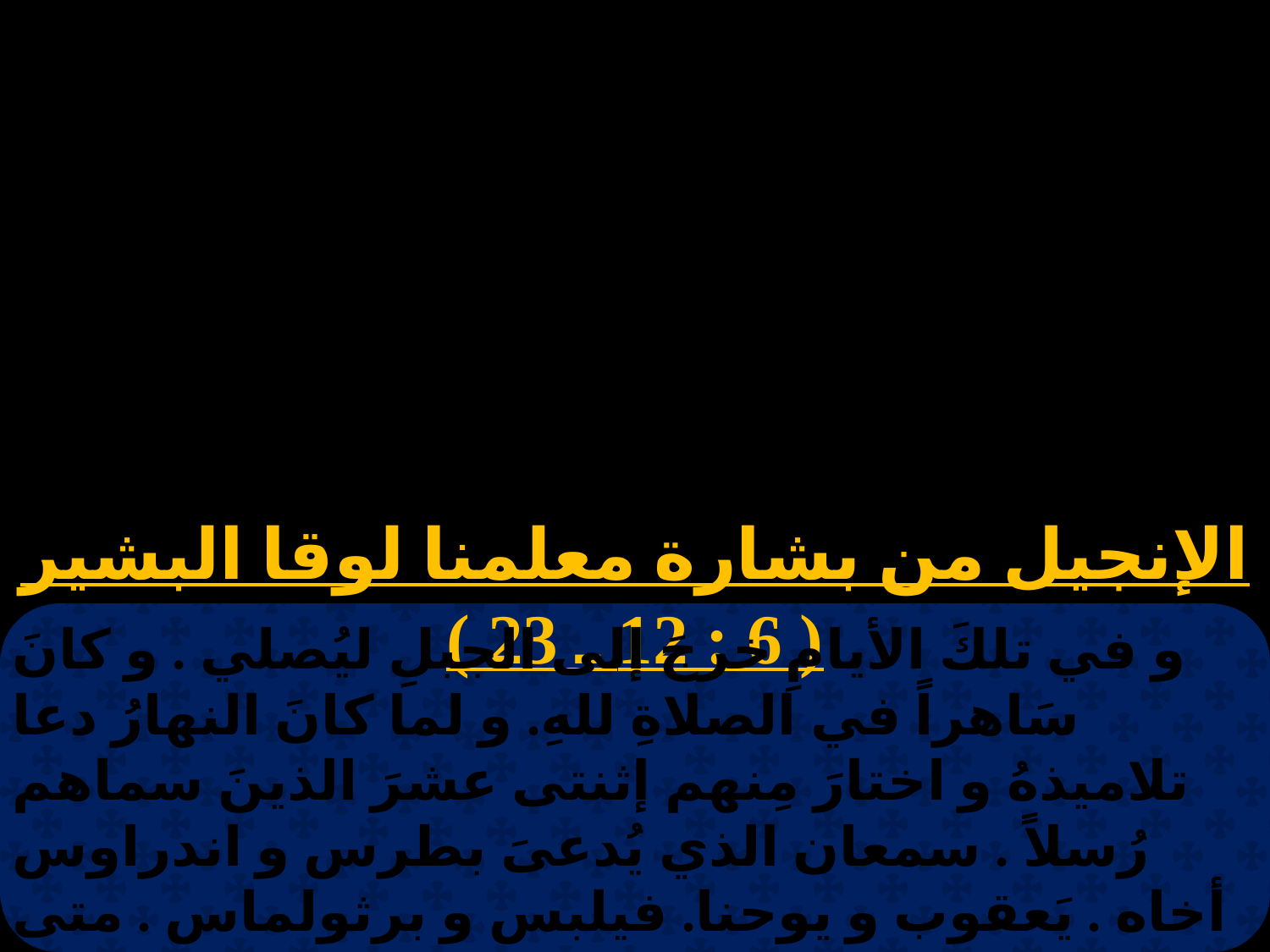

# الإنجيل من بشارة معلمنا لوقا البشير ( 6 : 12 ـ 23 )
و في تلكَ الأيامِ خرجَ إلى الجبلِ ليُصلي . و كانَ سَاهراً في الصلاةِ للهِ. و لما كانَ النهارُ دعا تلاميذهُ و اختارَ مِنهم إثنتى عشرَ الذينَ سماهم رُسلاً . سمعان الذي يُدعىَ بطرس و اندراوس أخاه . يَعقوب و يوحنا. فيلبس و برثولماس . متى و توما و يعقوب بن حلفى و سمعان الذي يُدعى الغيور . و يهوذا الذي ليعقوب و يهوذا الاسخريوطى الذي صارَ مُسَلِمَاً .